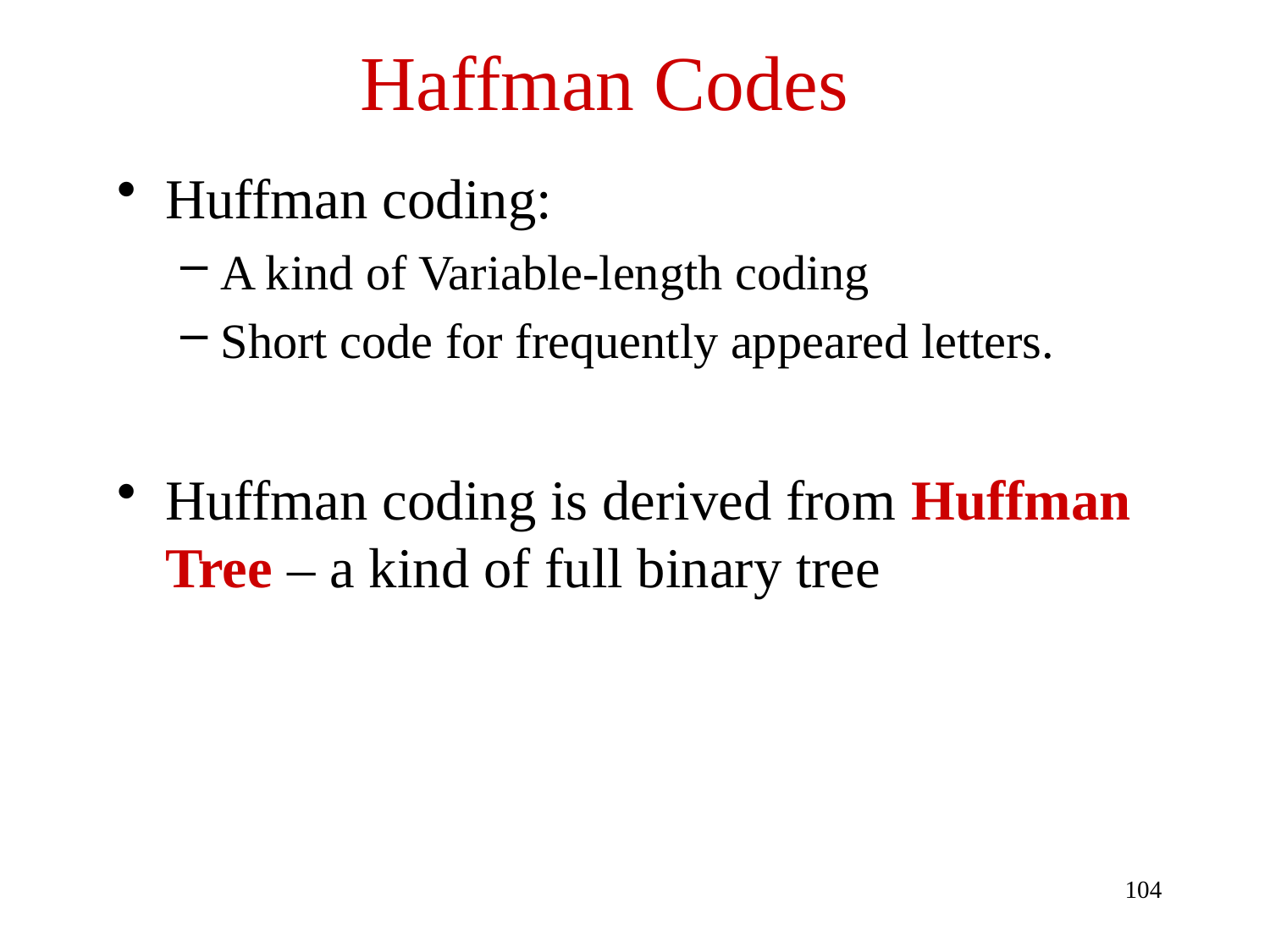

# Haffman Codes
Huffman coding:
A kind of Variable-length coding
Short code for frequently appeared letters.

Huffman coding is derived from Huffman Tree – a kind of full binary tree

104